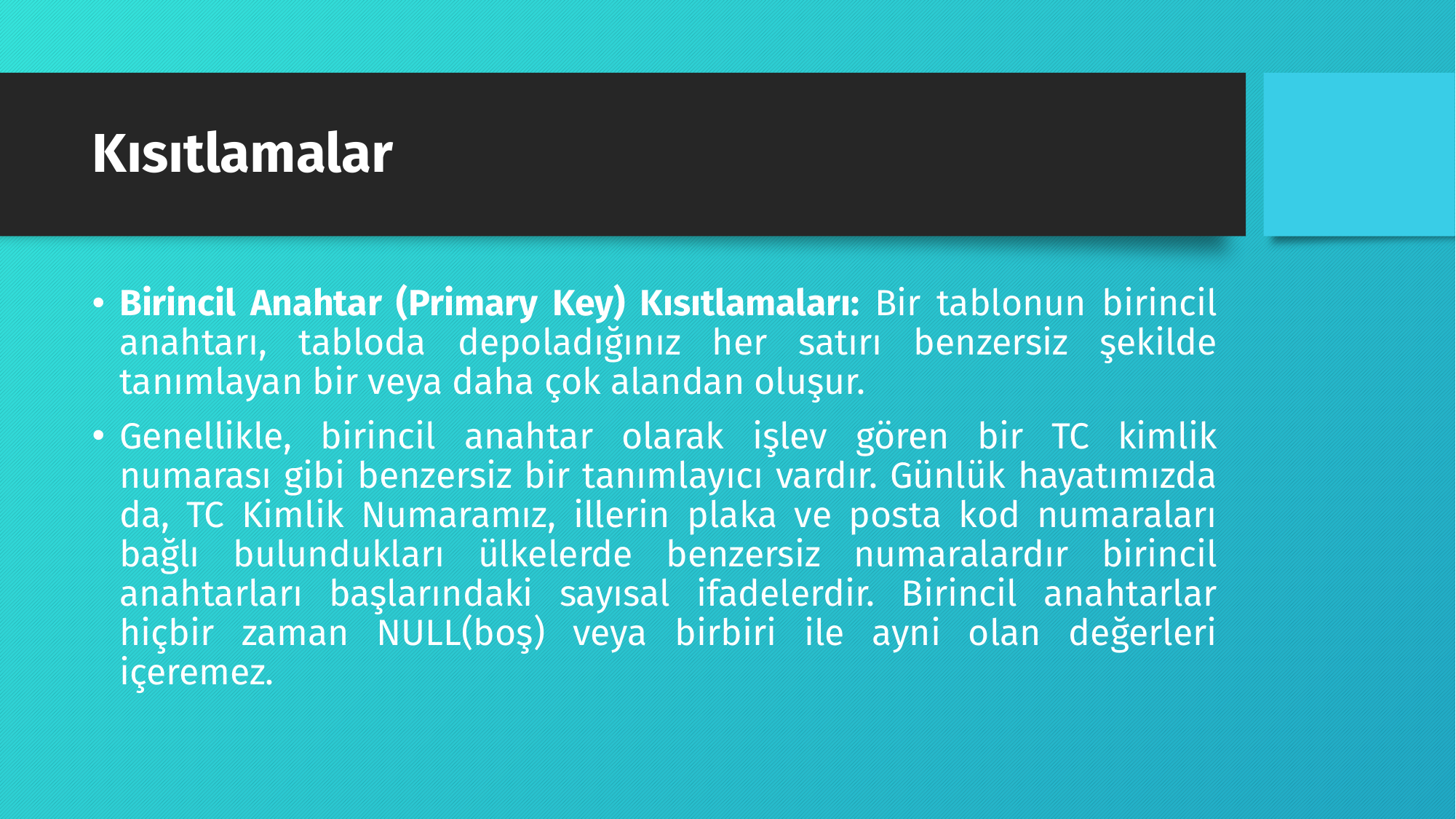

# Kısıtlamalar
Birincil Anahtar (Primary Key) Kısıtlamaları: Bir tablonun birincil anahtarı, tabloda depoladığınız her satırı benzersiz şekilde tanımlayan bir veya daha çok alandan oluşur.
Genellikle, birincil anahtar olarak işlev gören bir TC kimlik numarası gibi benzersiz bir tanımlayıcı vardır. Günlük hayatımızda da, TC Kimlik Numaramız, illerin plaka ve posta kod numaraları bağlı bulundukları ülkelerde benzersiz numaralardır birincil anahtarları başlarındaki sayısal ifadelerdir. Birincil anahtarlar hiçbir zaman NULL(boş) veya birbiri ile ayni olan değerleri içeremez.